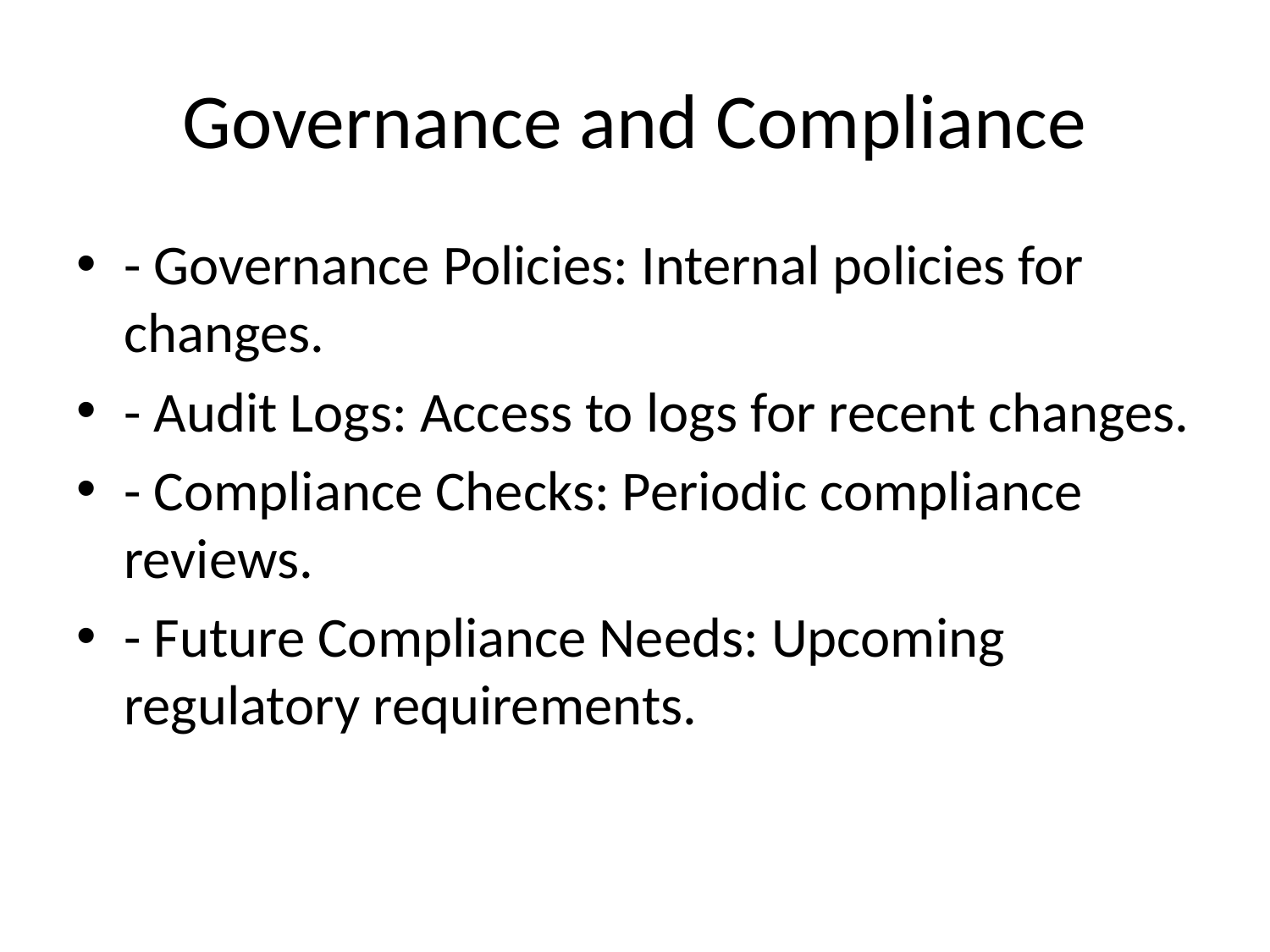

# Governance and Compliance
- Governance Policies: Internal policies for changes.
- Audit Logs: Access to logs for recent changes.
- Compliance Checks: Periodic compliance reviews.
- Future Compliance Needs: Upcoming regulatory requirements.